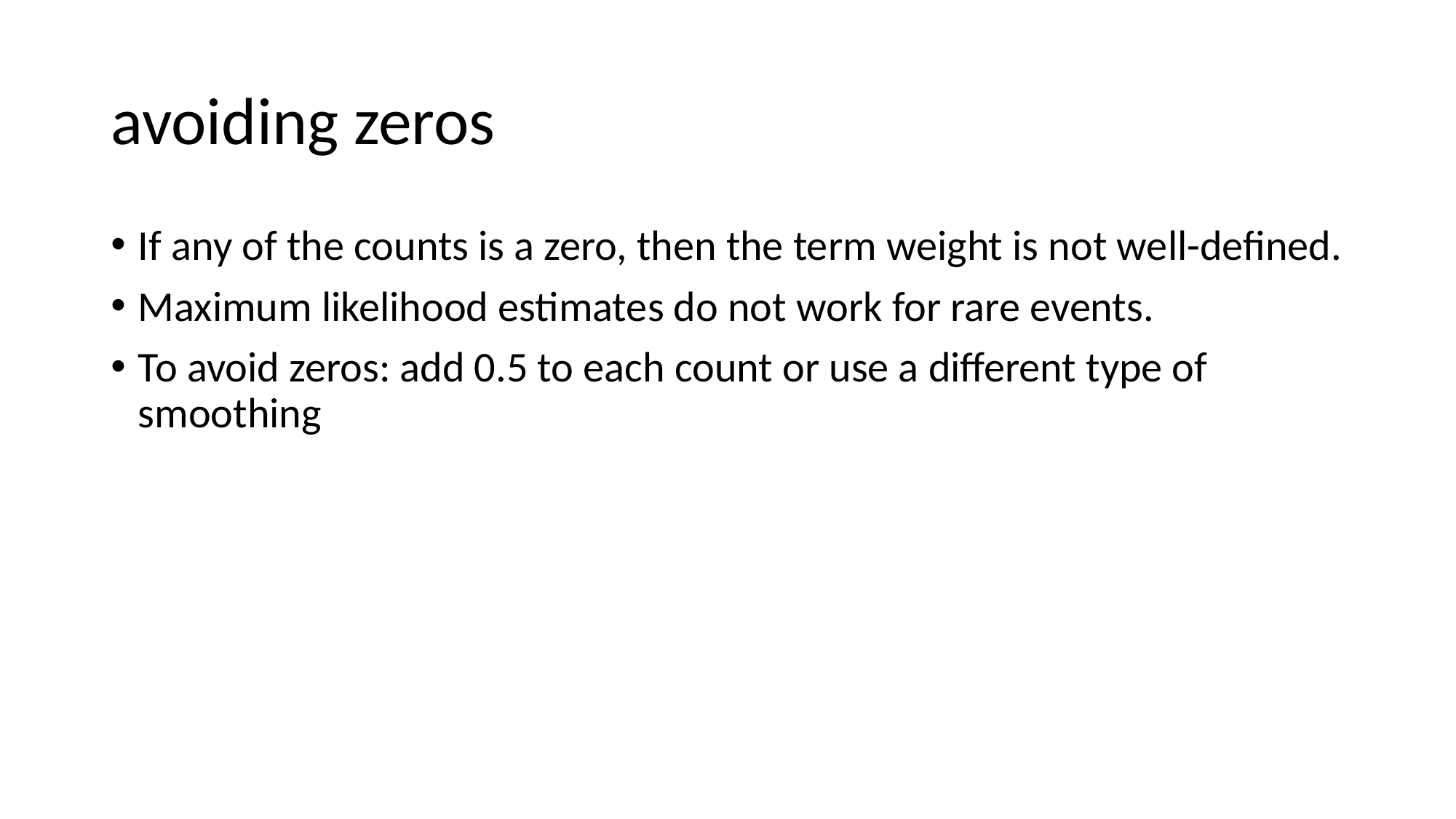

# avoiding zeros
If any of the counts is a zero, then the term weight is not well-defined.
Maximum likelihood estimates do not work for rare events.
To avoid zeros: add 0.5 to each count or use a different type of smoothing